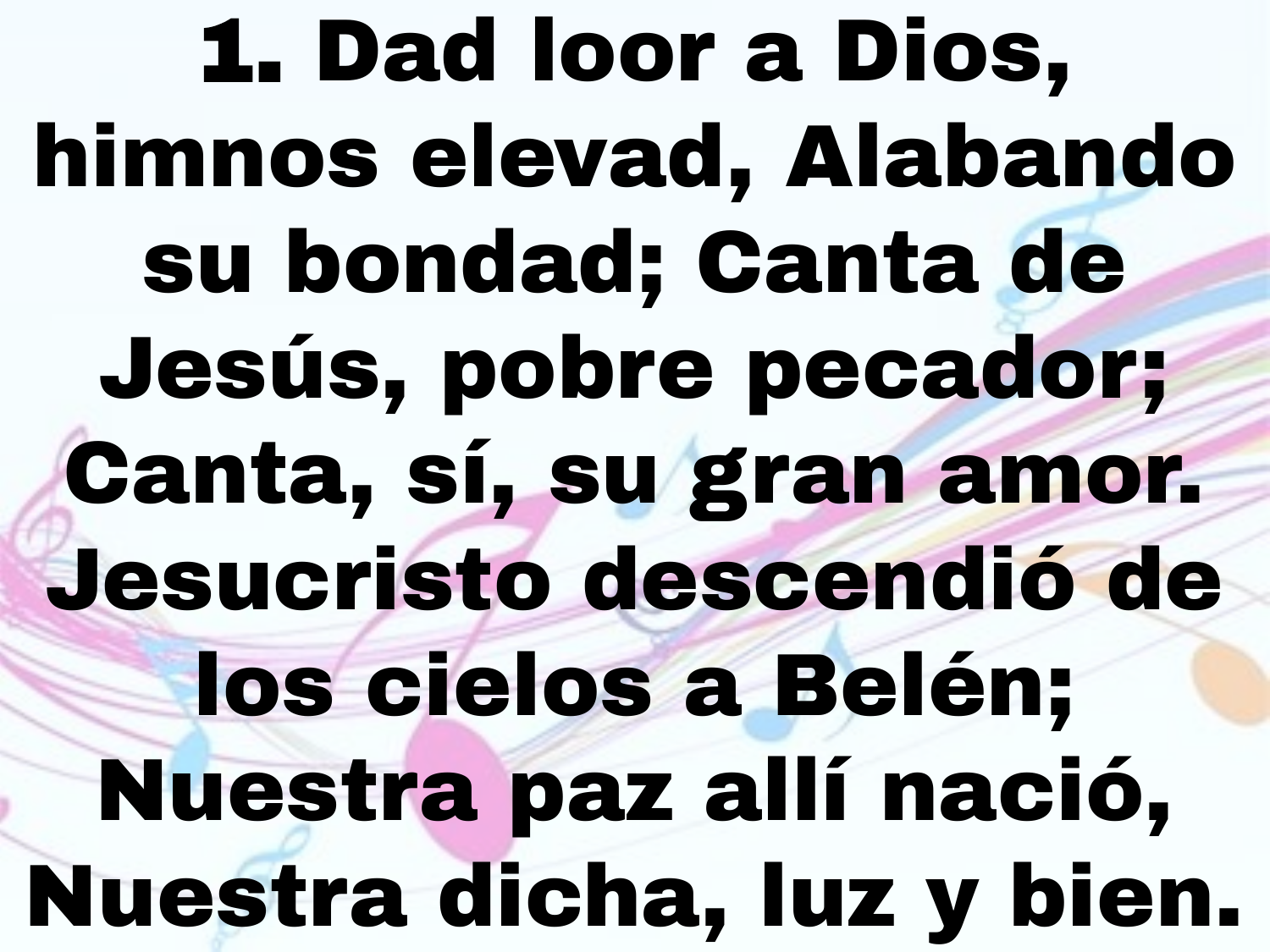

1. Dad loor a Dios, himnos elevad, Alabando su bondad; Canta de Jesús, pobre pecador; Canta, sí, su gran amor.
Jesucristo descendió de los cielos a Belén; Nuestra paz allí nació,
Nuestra dicha, luz y bien.